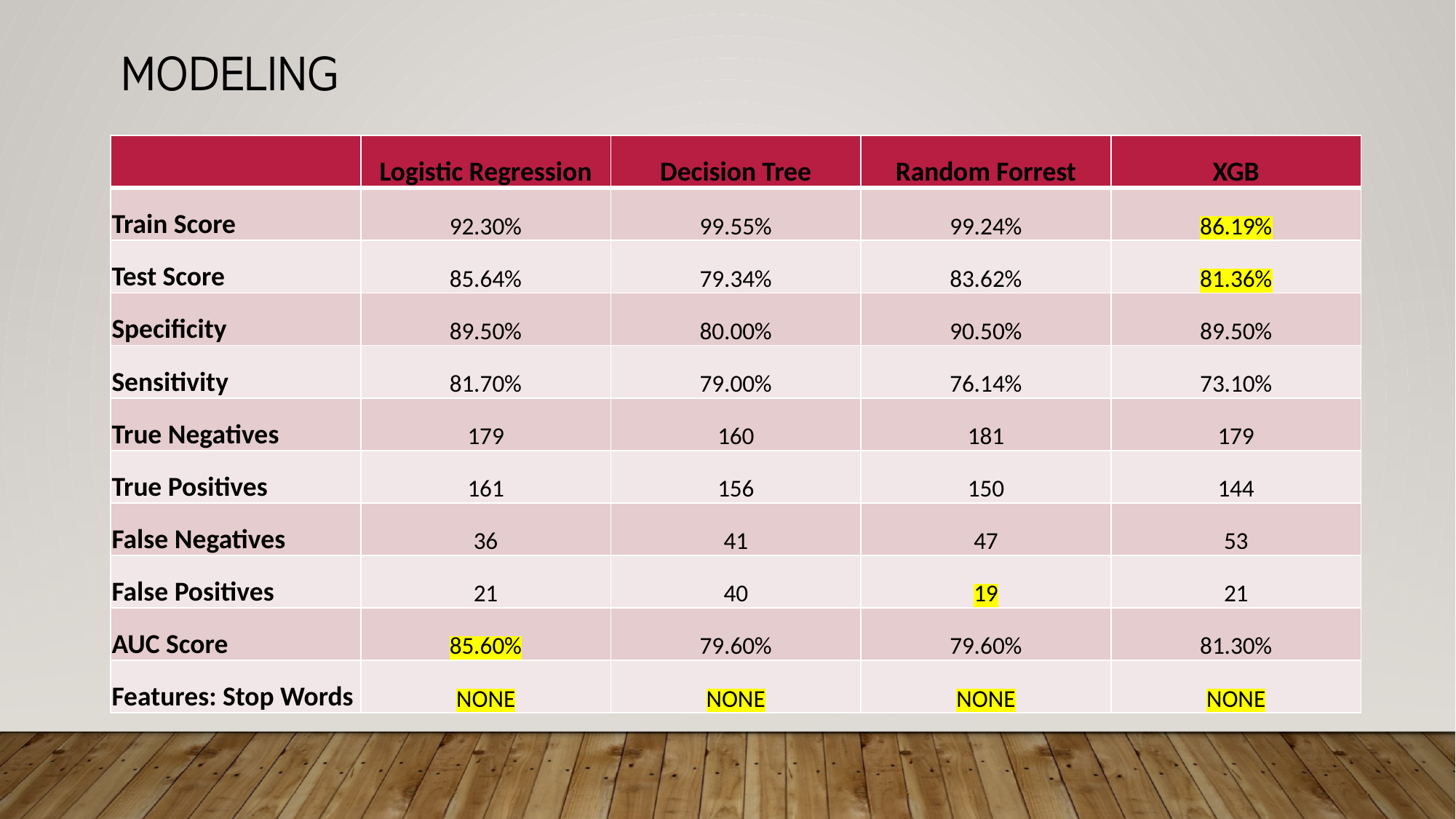

Modeling
|  | Logistic Regression | Decision Tree | Random Forrest | XGB |
| --- | --- | --- | --- | --- |
| Train Score | 92.30% | 99.55% | 99.24% | 86.19% |
| Test Score | 85.64% | 79.34% | 83.62% | 81.36% |
| Specificity | 89.50% | 80.00% | 90.50% | 89.50% |
| Sensitivity | 81.70% | 79.00% | 76.14% | 73.10% |
| True Negatives | 179 | 160 | 181 | 179 |
| True Positives | 161 | 156 | 150 | 144 |
| False Negatives | 36 | 41 | 47 | 53 |
| False Positives | 21 | 40 | 19 | 21 |
| AUC Score | 85.60% | 79.60% | 79.60% | 81.30% |
| Features: Stop Words | NONE | NONE | NONE | NONE |